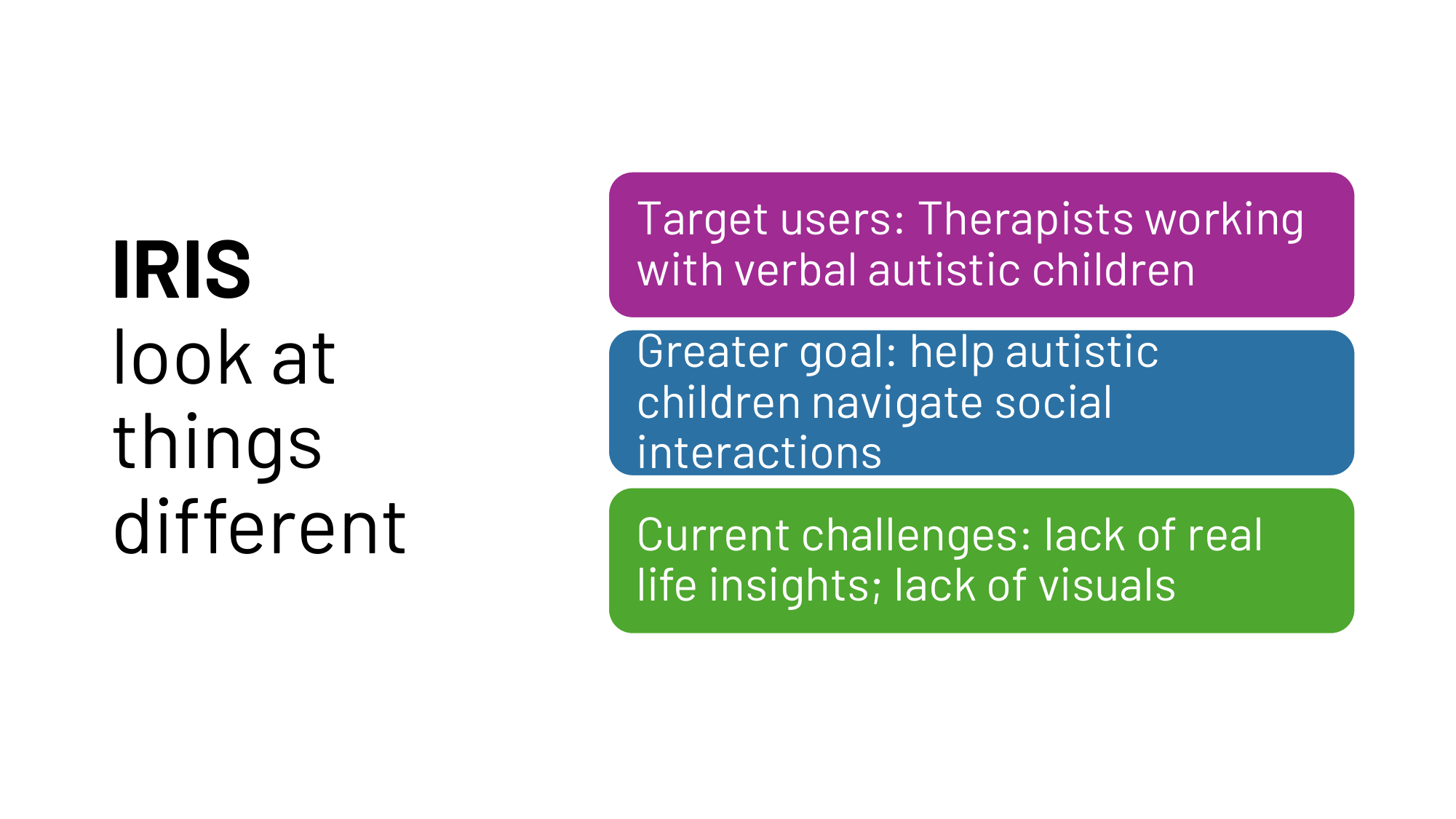

# IRIS look at things different
Target users: Therapists working with verbal autistic children
Greater goal: help autistic children navigate social interactions
Current challenges: lack of real life insights; lack of visuals